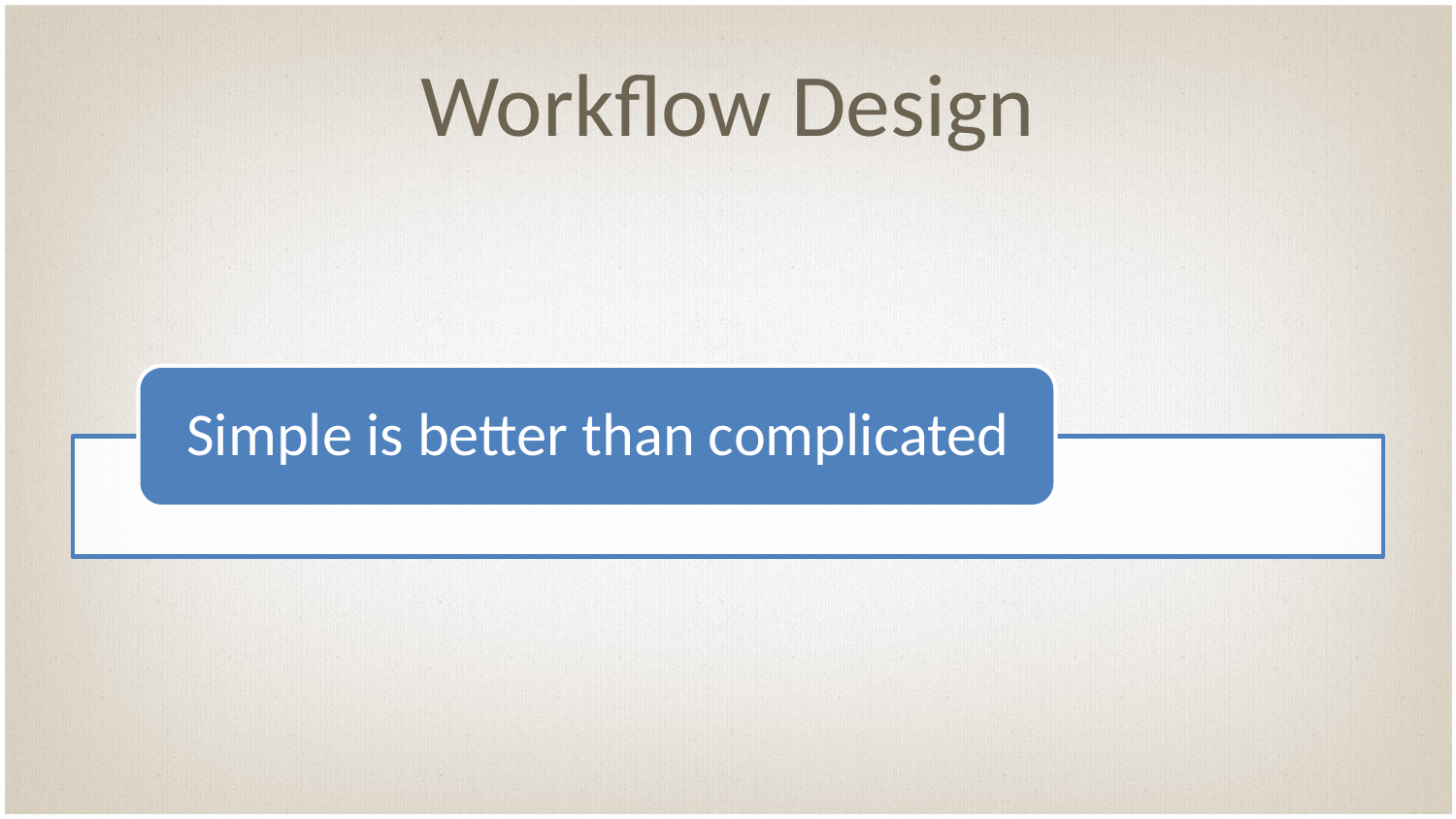

# Workflow Design
Simple is better than complicated